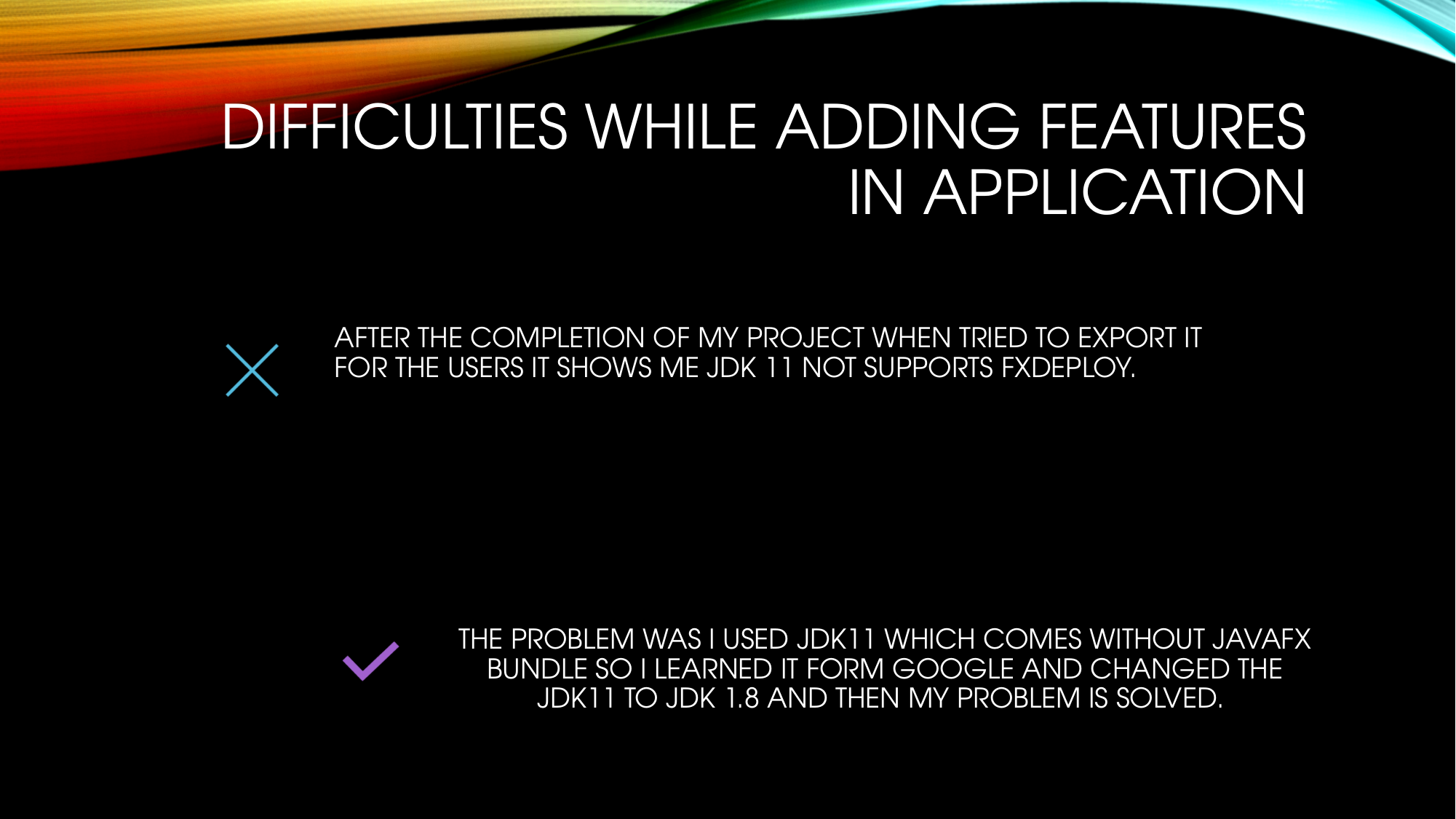

# Difficulties while adding features in application
After the completion of my project when tried to export it for the users it shows me jdk 11 not supports fxdeploy.
the problem was I Used jdk11 which comes without javafx bundle so I Learned it form google and changed the jdk11 to jdk 1.8 and then my problem is solved.